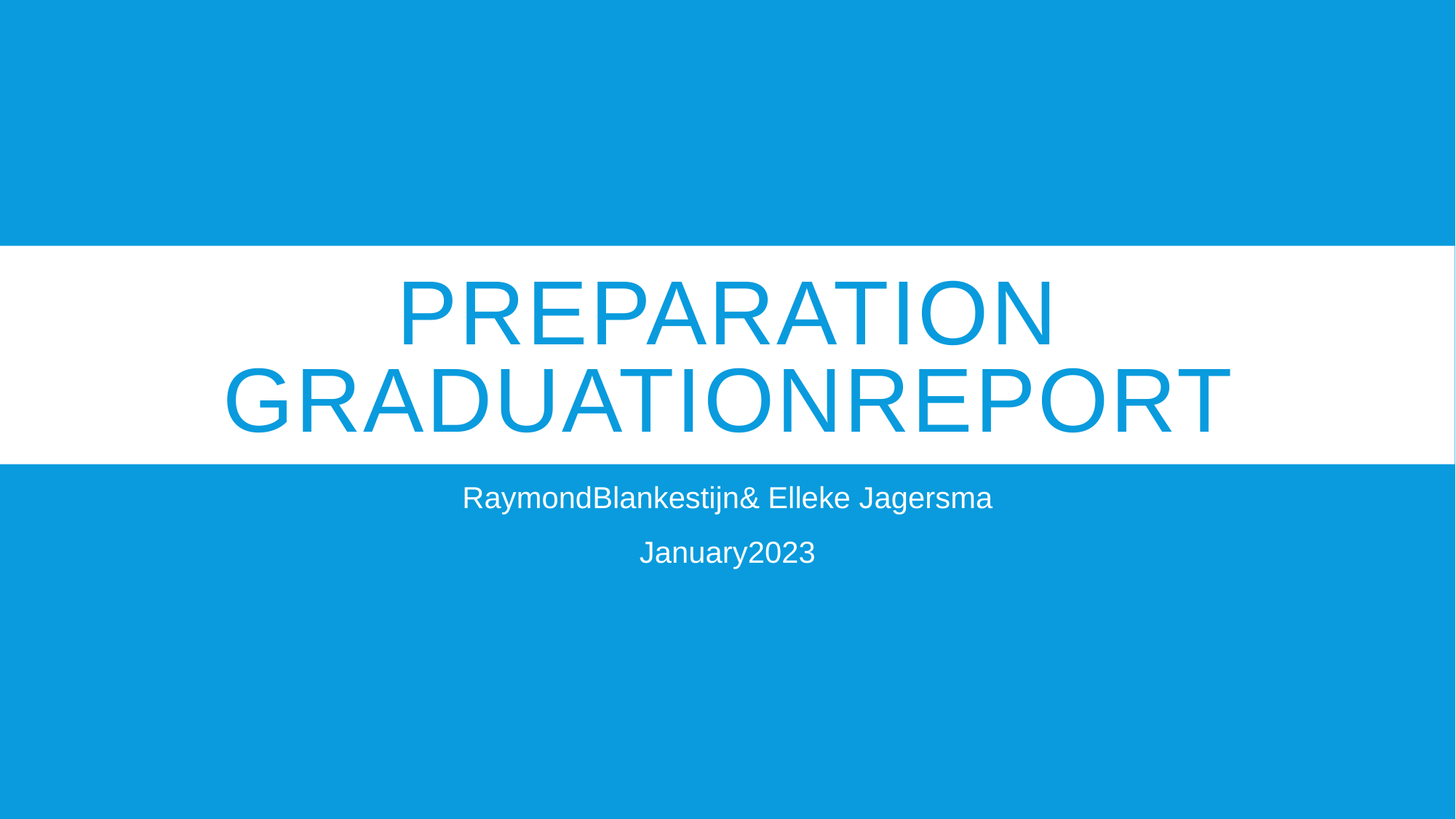

# Preparation graduationreport
RaymondBlankestijn& Elleke Jagersma
January2023